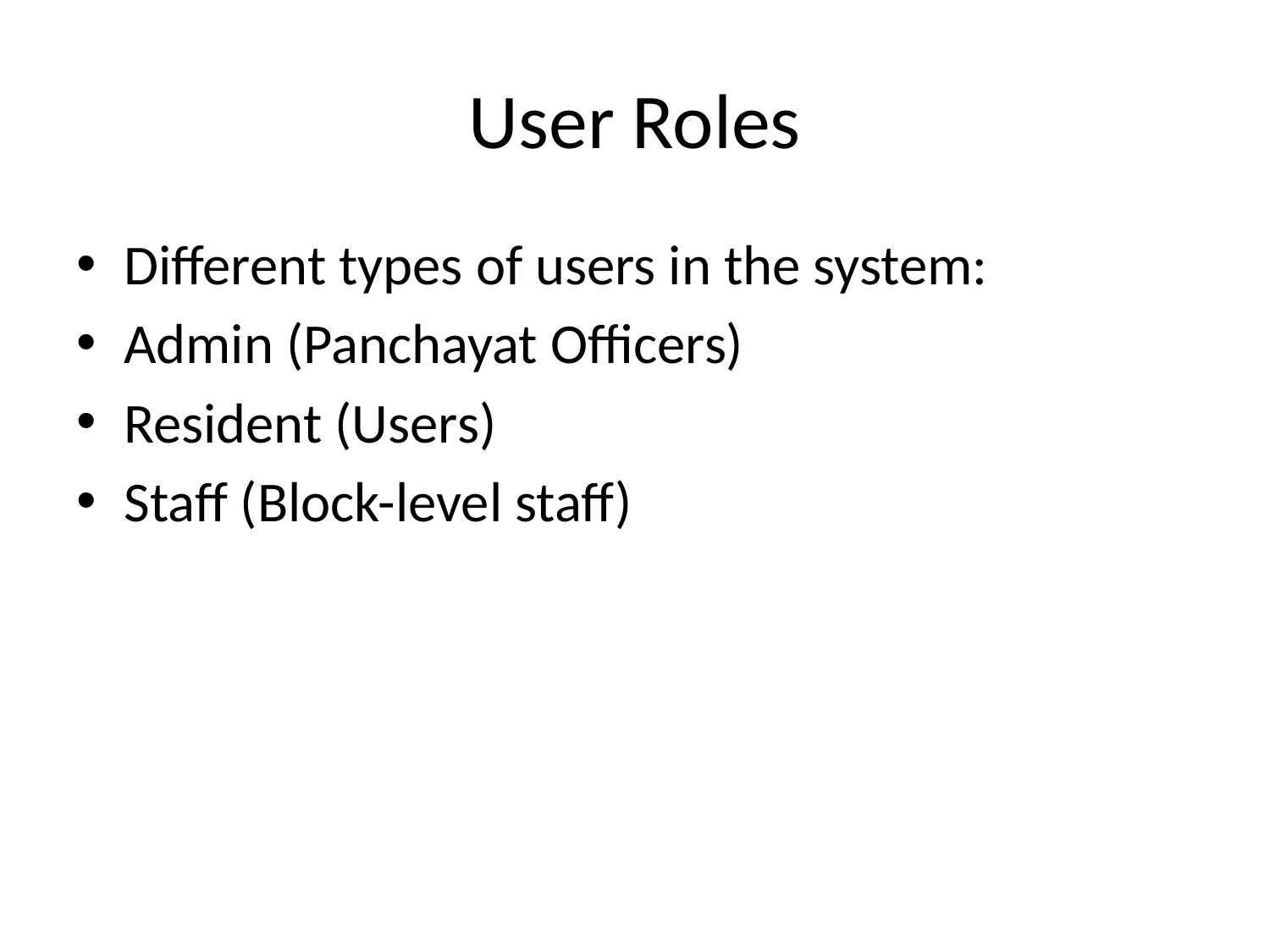

# User Roles
Different types of users in the system:
Admin (Panchayat Officers)
Resident (Users)
Staff (Block-level staff)